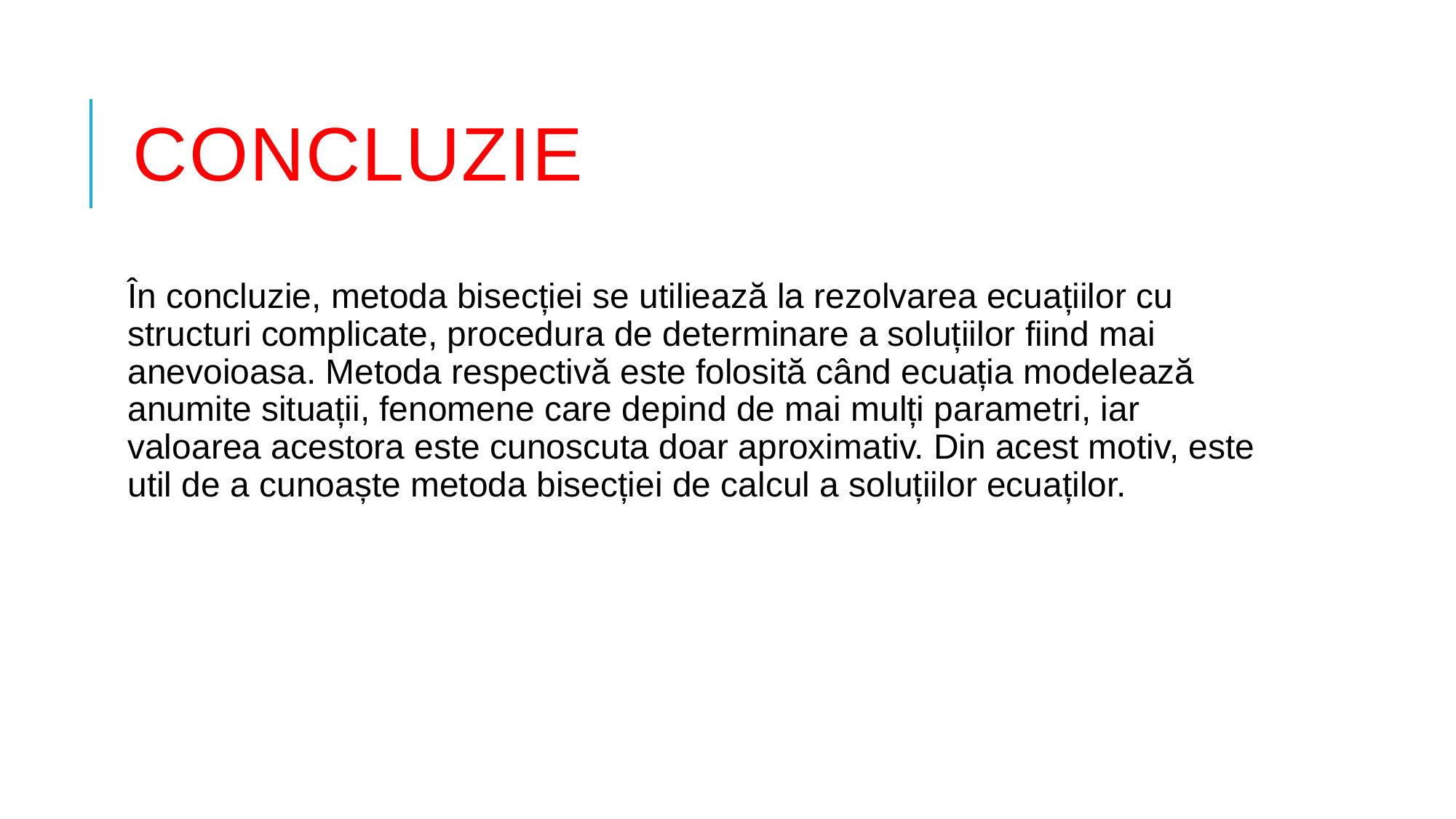

# Concluzie
În concluzie, metoda bisecției se utiliează la rezolvarea ecuațiilor cu structuri complicate, procedura de determinare a soluțiilor fiind mai anevoioasa. Metoda respectivă este folosită când ecuația modelează anumite situații, fenomene care depind de mai mulți parametri, iar valoarea acestora este cunoscuta doar aproximativ. Din acest motiv, este util de a cunoaște metoda bisecției de calcul a soluțiilor ecuaților.